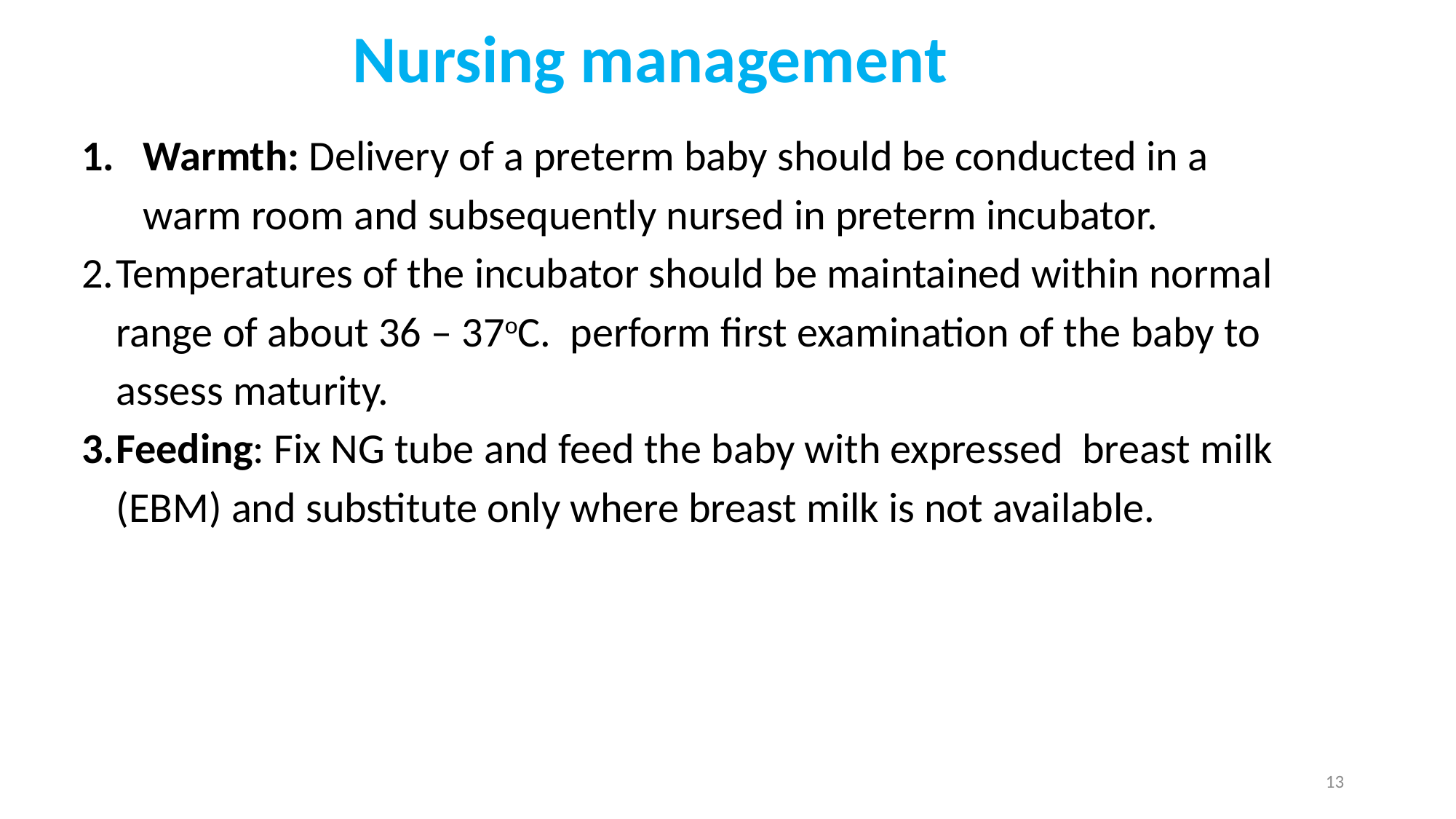

# Nursing management
Warmth: Delivery of a preterm baby should be conducted in a warm room and subsequently nursed in preterm incubator.
Temperatures of the incubator should be maintained within normal range of about 36 – 37oC.  perform first examination of the baby to assess maturity.
Feeding: Fix NG tube and feed the baby with expressed  breast milk (EBM) and substitute only where breast milk is not available.
13